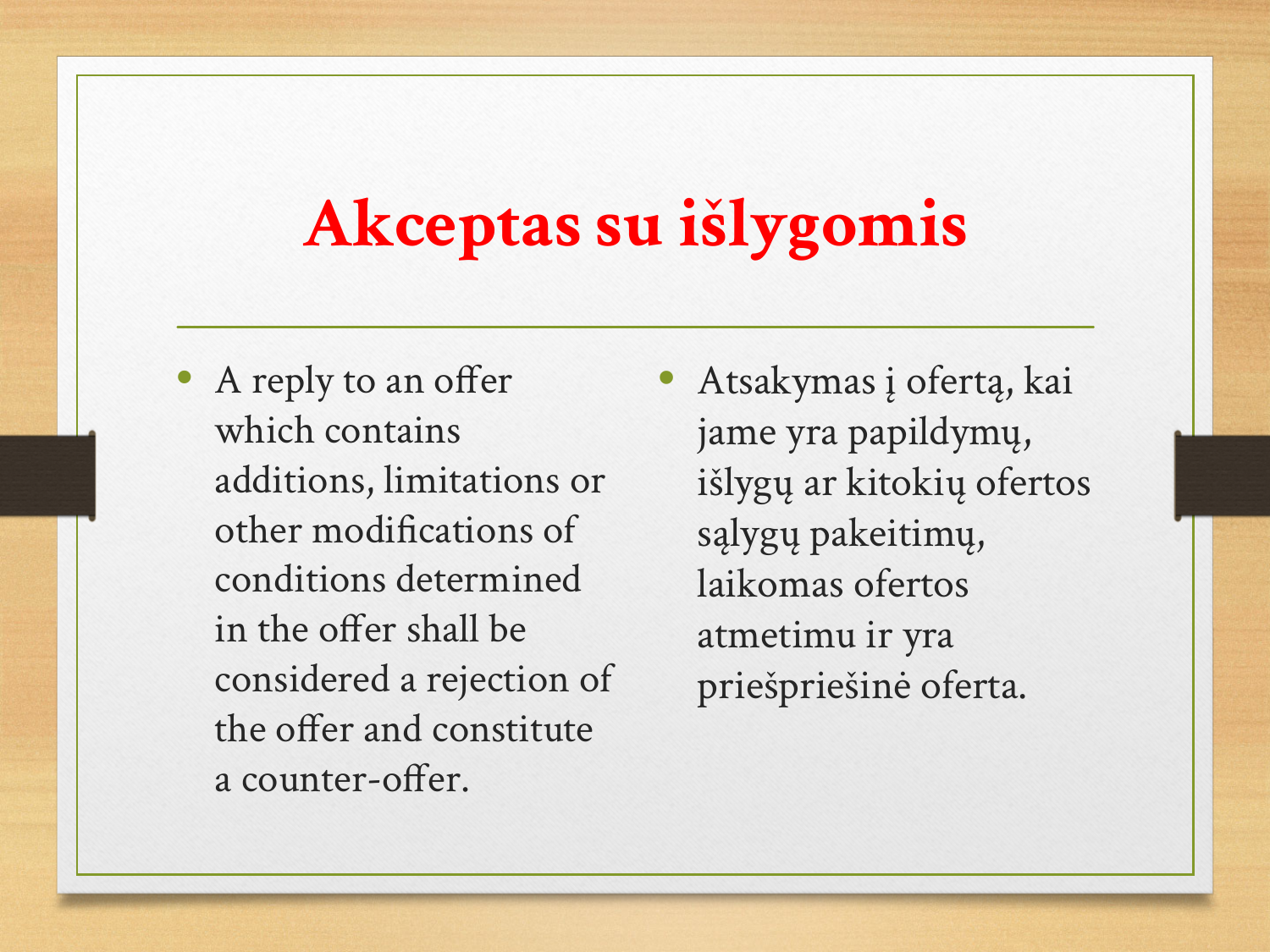

# Akceptas su išlygomis
A reply to an offer which contains additions, limitations or other modifications of conditions determined in the offer shall be considered a rejection of the offer and constitute a counter-offer.
Atsakymas į ofertą, kai jame yra papildymų, išlygų ar kitokių ofertos sąlygų pakeitimų, laikomas ofertos atmetimu ir yra priešpriešinė oferta.